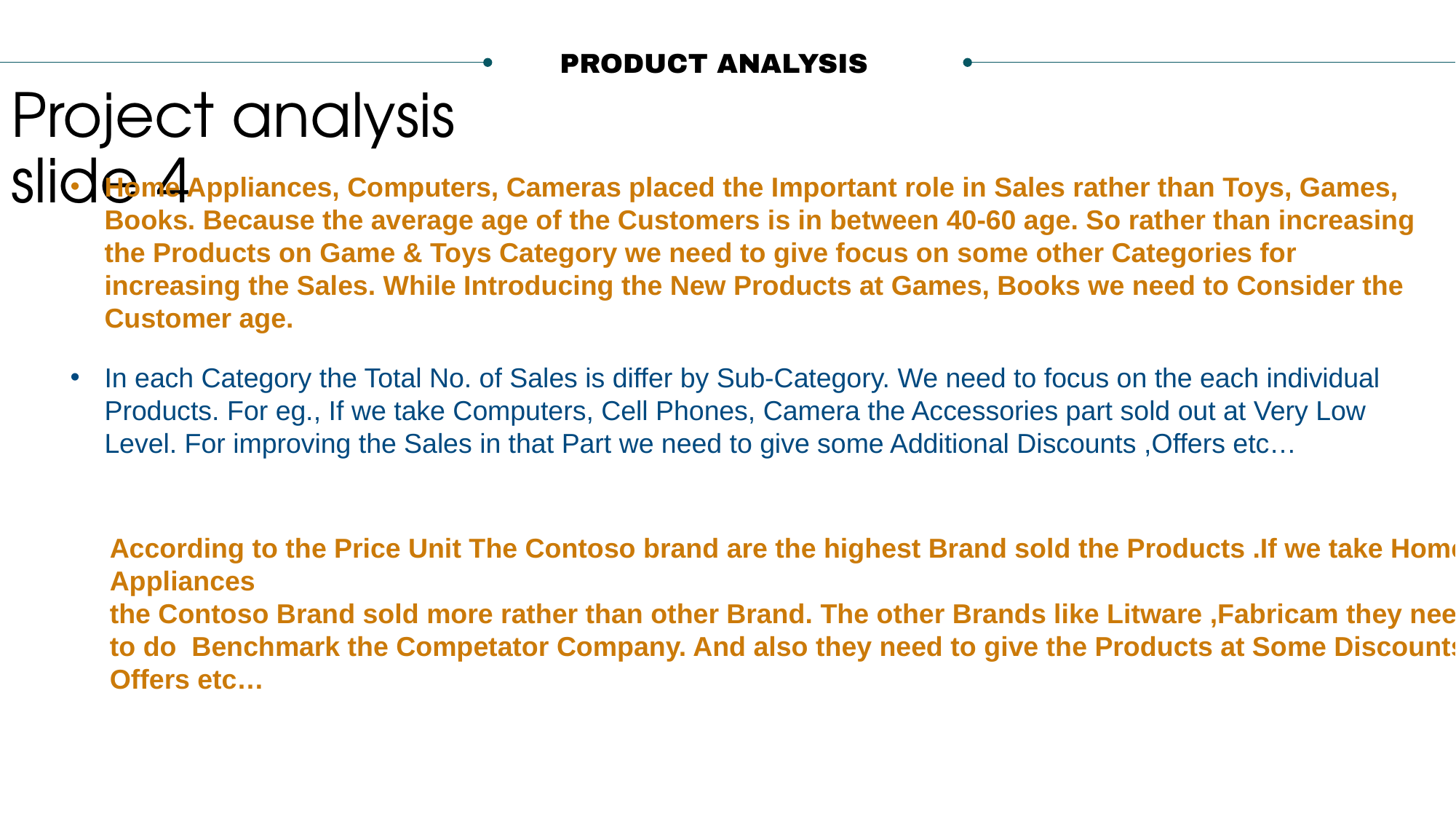

PRODUCT ANALYSIS
Project analysis slide 4
Home Appliances, Computers, Cameras placed the Important role in Sales rather than Toys, Games, Books. Because the average age of the Customers is in between 40-60 age. So rather than increasing the Products on Game & Toys Category we need to give focus on some other Categories for increasing the Sales. While Introducing the New Products at Games, Books we need to Consider the Customer age.
Tasks
Management Objectives
In each Category the Total No. of Sales is differ by Sub-Category. We need to focus on the each individual Products. For eg., If we take Computers, Cell Phones, Camera the Accessories part sold out at Very Low Level. For improving the Sales in that Part we need to give some Additional Discounts ,Offers etc…
Project Objectives
Implementation Plan
Schedules
According to the Price Unit The Contoso brand are the highest Brand sold the Products .If we take Home Appliances
the Contoso Brand sold more rather than other Brand. The other Brands like Litware ,Fabricam they need to do  Benchmark the Competator Company. And also they need to give the Products at Some Discounts, Offers etc…